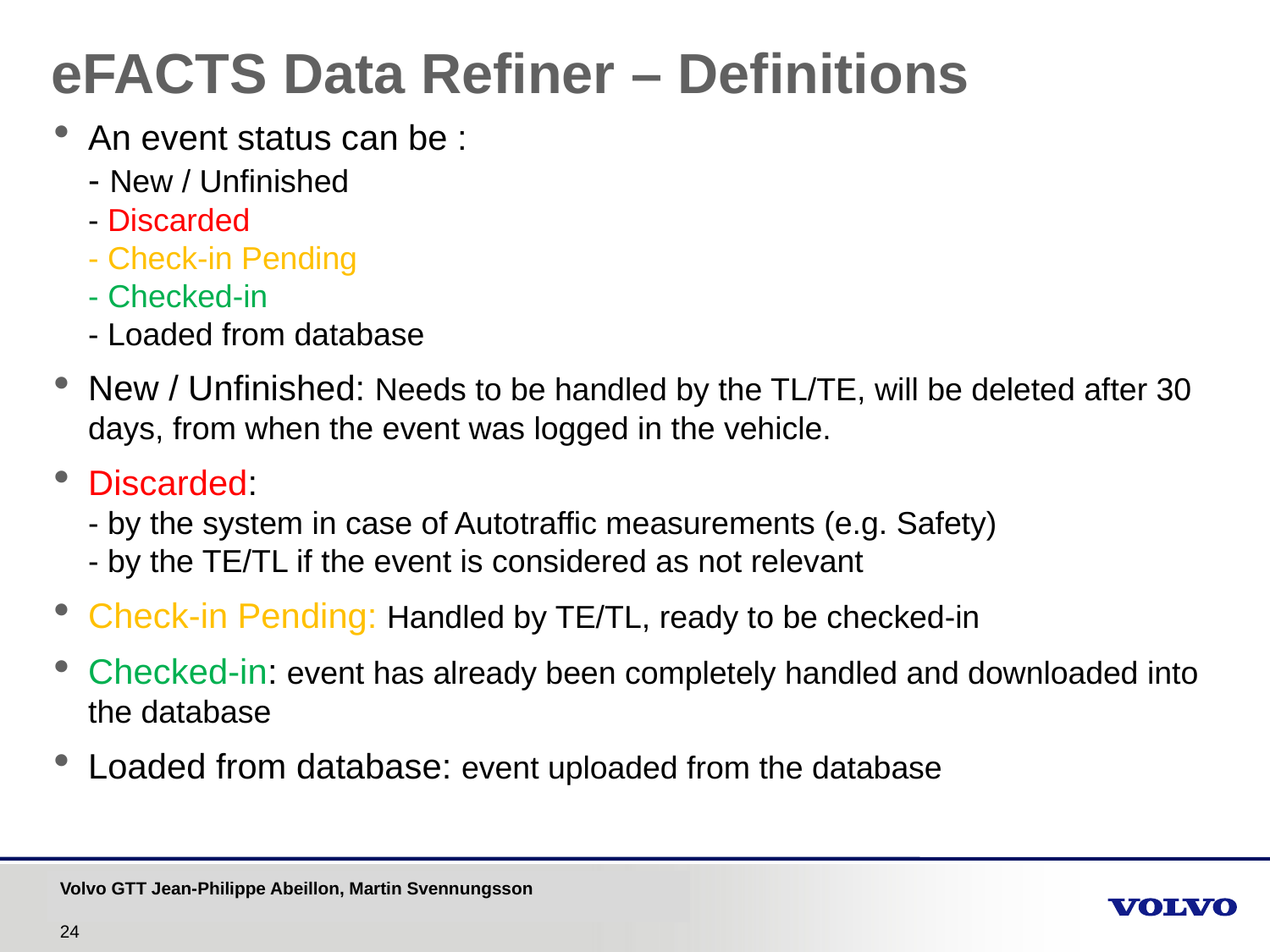

eFACTS Data Refiner – Definitions
An event status can be :
- New / Unfinished
- Discarded
- Check-in Pending
- Checked-in
- Loaded from database
New / Unfinished: Needs to be handled by the TL/TE, will be deleted after 30 days, from when the event was logged in the vehicle.
Discarded:
- by the system in case of Autotraffic measurements (e.g. Safety)
- by the TE/TL if the event is considered as not relevant
Check-in Pending: Handled by TE/TL, ready to be checked-in
Checked-in: event has already been completely handled and downloaded into the database
Loaded from database: event uploaded from the database

Volvo GTT Jean-Philippe Abeillon, Martin Svennungsson
24